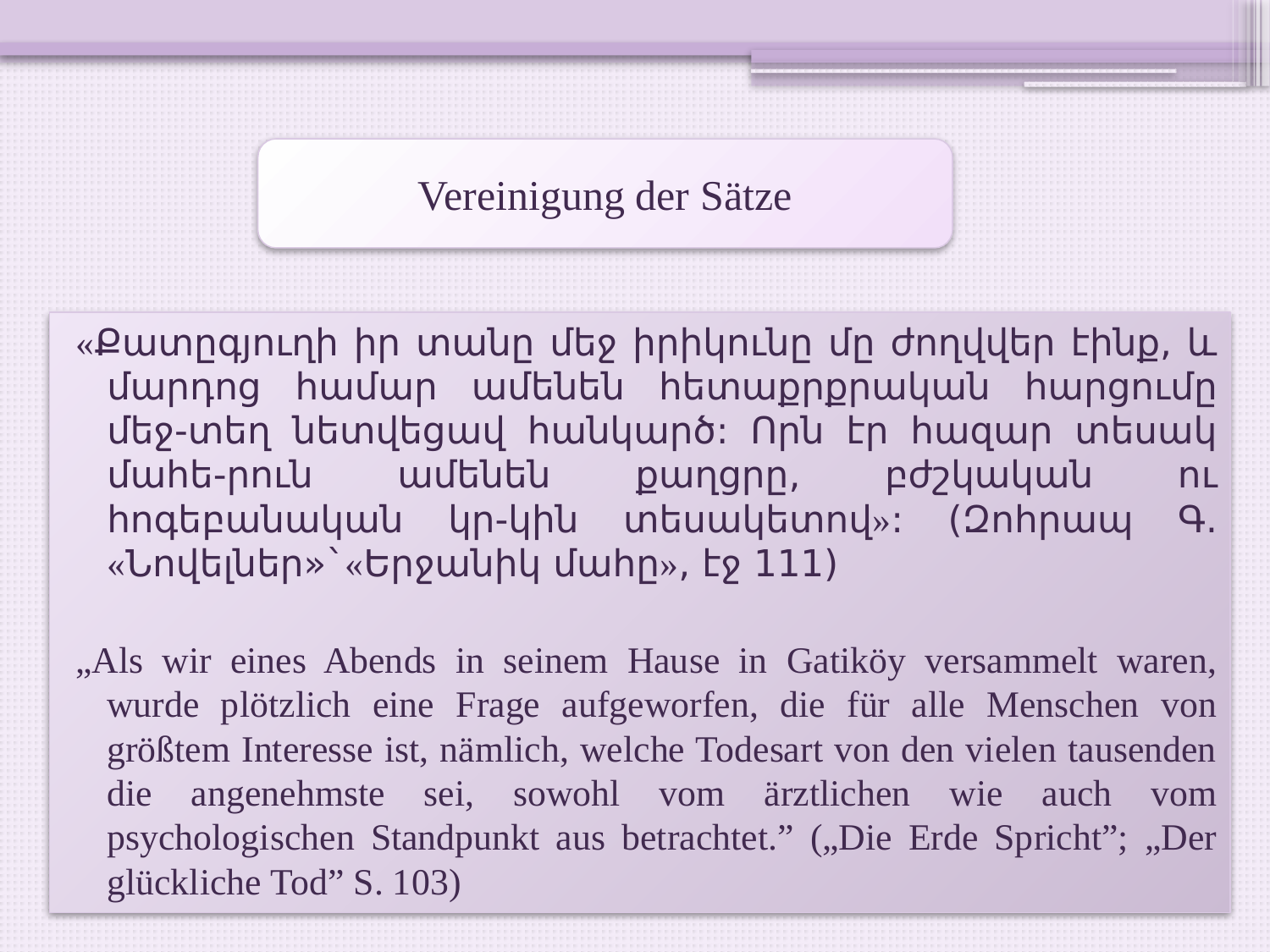

Vereinigung der Sätze
«Քատըգյուղի իր տանը մեջ իրիկունը մը ժողվվեր էինք, և մարդոց համար ամենեն հետաքրքրական հարցումը մեջ-տեղ նետվեցավ հանկարծ: Որն էր հազար տեսակ մահե-րուն ամենեն քաղցրը, բժշկական ու հոգեբանական կր-կին տեսակետով»: (Զոհրապ Գ. «Նովելներ»`«Երջանիկ մահը», էջ 111)

„Als wir eines Abends in seinem Hause in Gatiköy versammelt waren, wurde plötzlich eine Frage aufgeworfen, die für alle Menschen von größtem Interesse ist, nämlich, welche Todesart von den vielen tausenden die angenehmste sei, sowohl vom ärztlichen wie auch vom psychologischen Standpunkt aus betrachtet.” („Die Erde Spricht”; „Der glückliche Tod” S. 103)